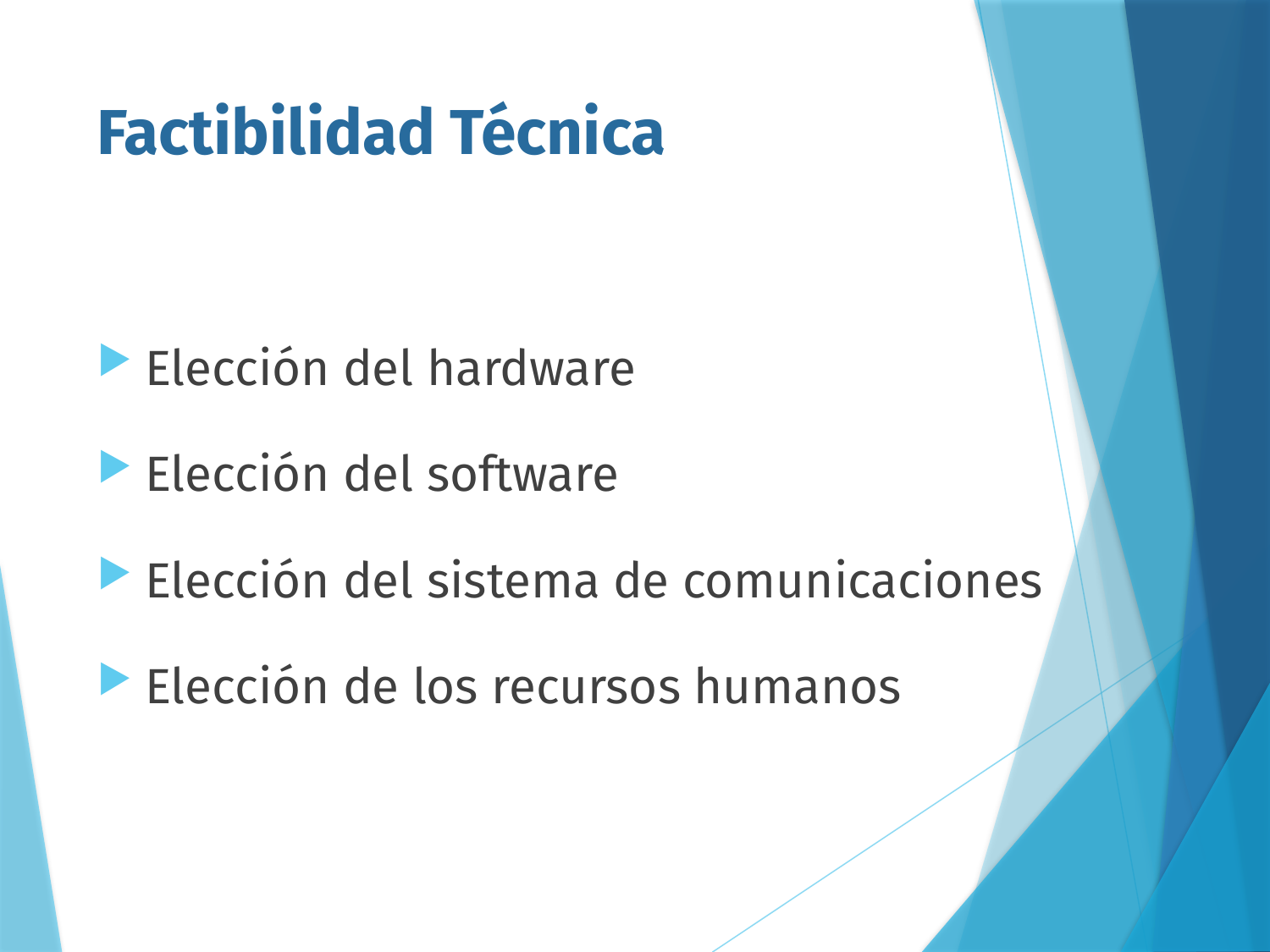

# Factibilidad Técnica
Elección del hardware
Elección del software
Elección del sistema de comunicaciones
Elección de los recursos humanos